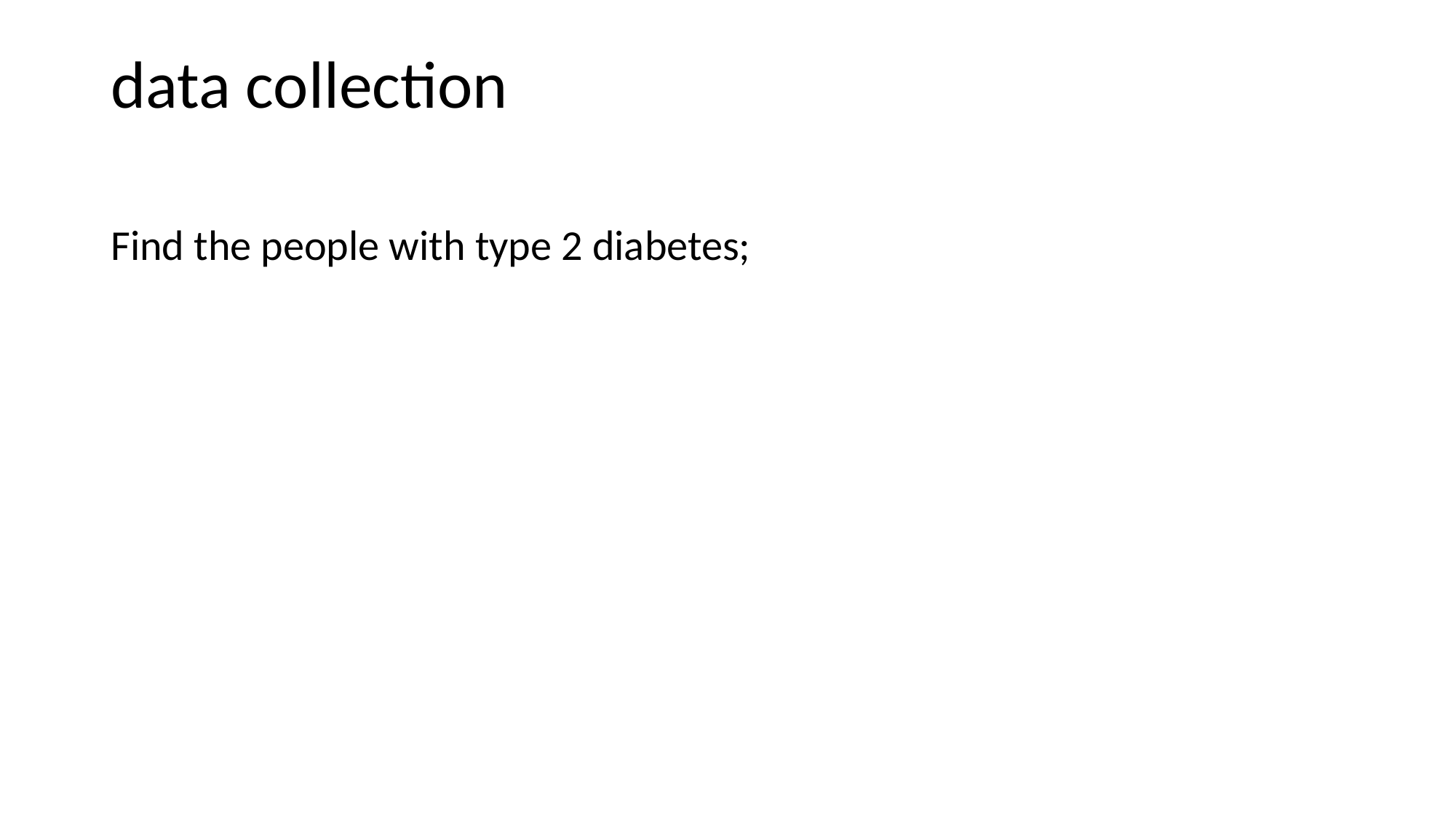

# data collection
Find the people with type 2 diabetes;